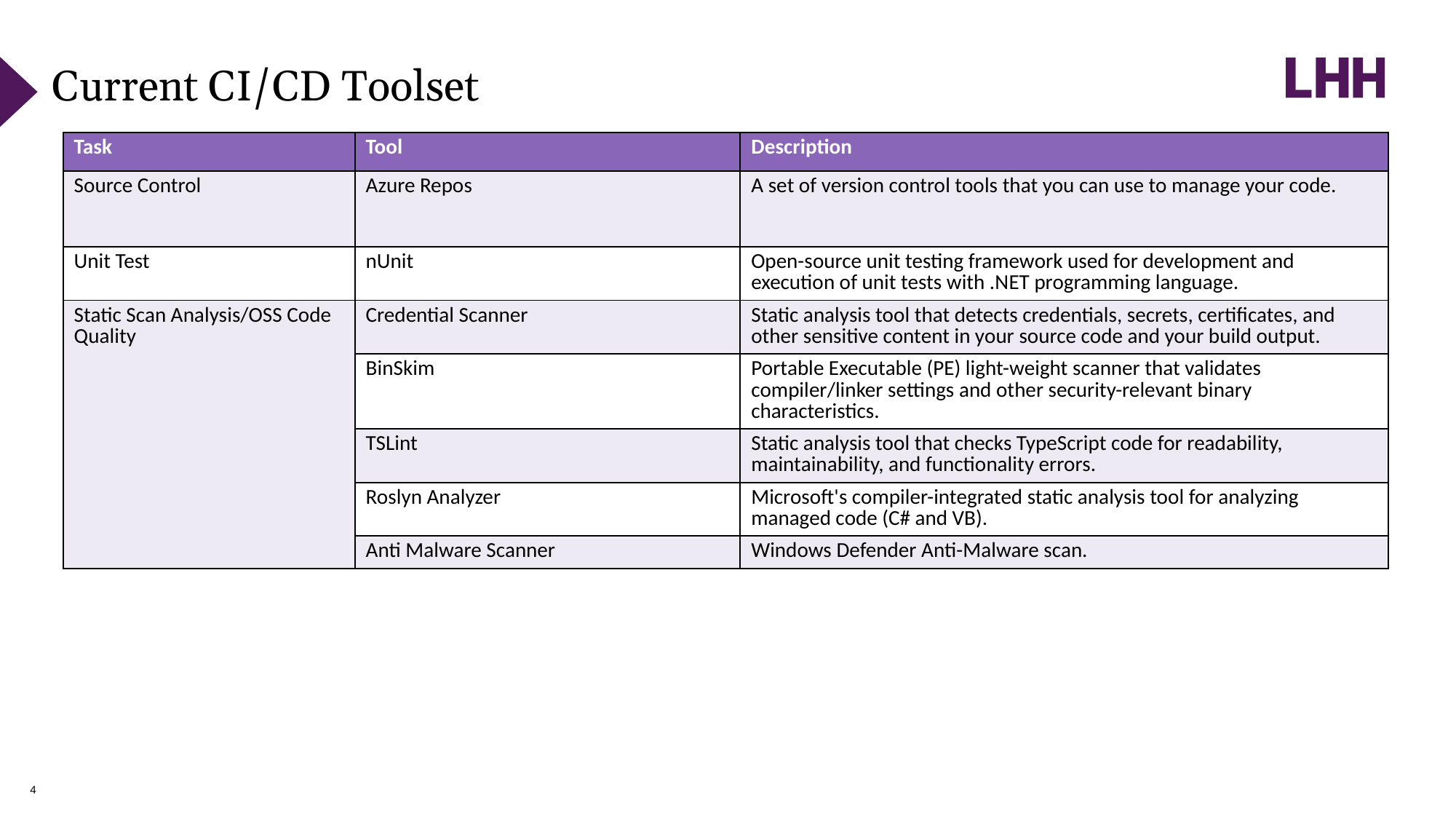

Current CI/CD Toolset
| Task | Tool | Description |
| --- | --- | --- |
| Source Control | Azure Repos | A set of version control tools that you can use to manage your code. |
| Unit Test | nUnit | Open-source unit testing framework used for development and execution of unit tests with .NET programming language. |
| Static Scan Analysis/OSS Code Quality | Credential Scanner | Static analysis tool that detects credentials, secrets, certificates, and other sensitive content in your source code and your build output. |
|  | BinSkim | Portable Executable (PE) light-weight scanner that validates compiler/linker settings and other security-relevant binary characteristics. |
|  | TSLint | Static analysis tool that checks TypeScript code for readability, maintainability, and functionality errors. |
|  | Roslyn Analyzer | Microsoft's compiler-integrated static analysis tool for analyzing managed code (C# and VB). |
|  | Anti Malware Scanner | Windows Defender Anti-Malware scan. |